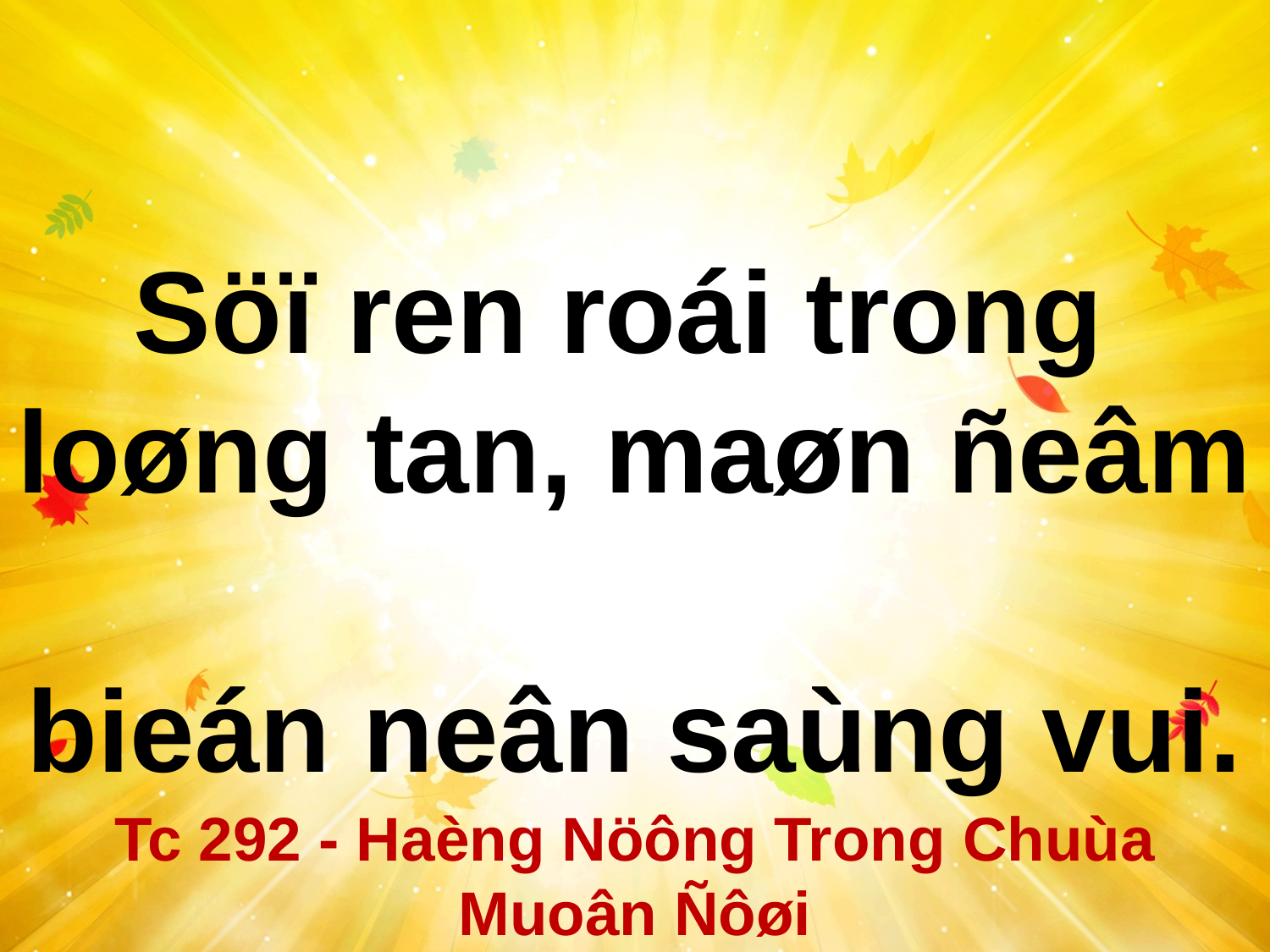

Söï ren roái trong
loøng tan, maøn ñeâm
bieán neân saùng vui.
Tc 292 - Haèng Nöông Trong Chuùa Muoân Ñôøi